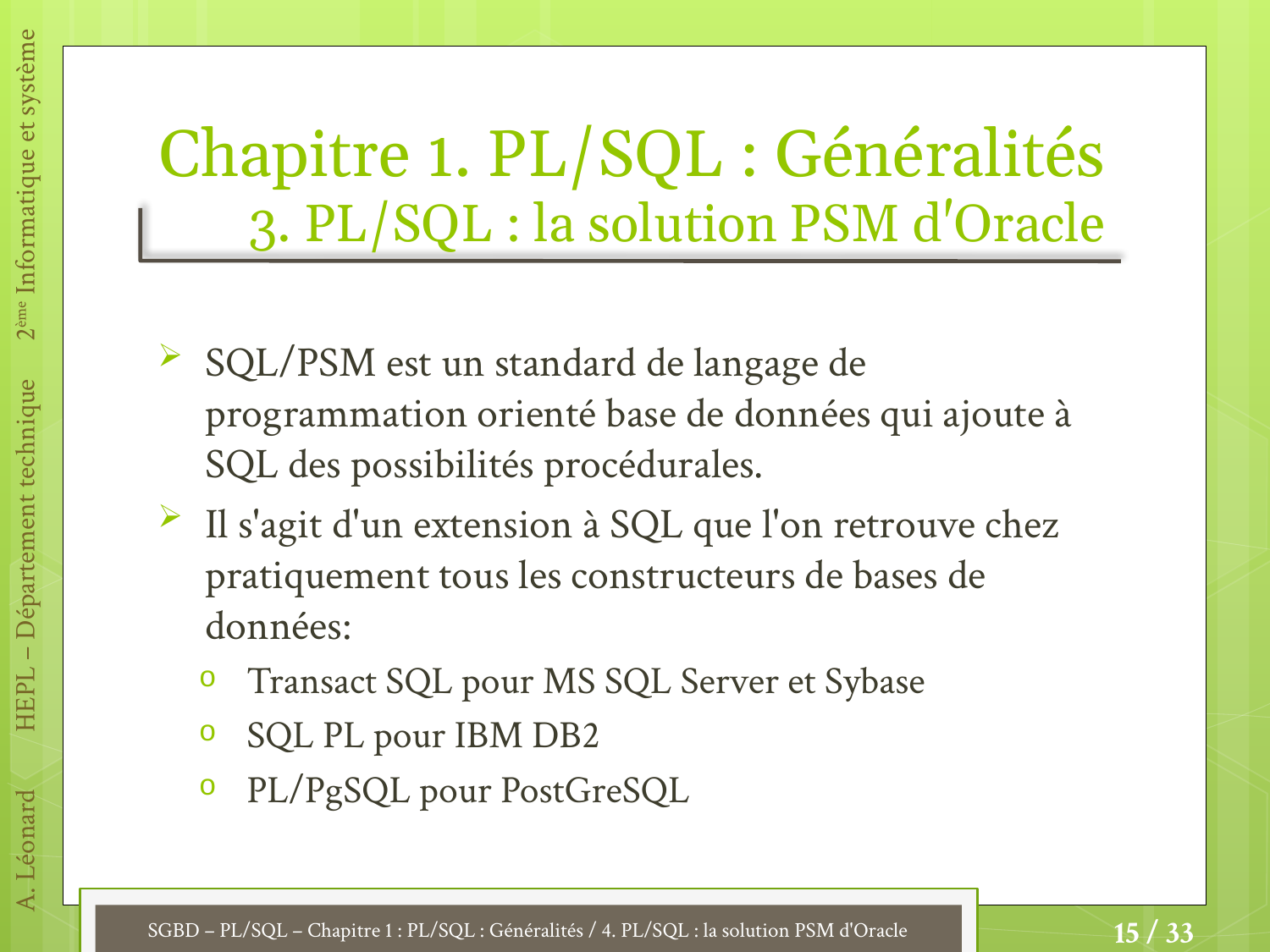

# Chapitre 1. PL/SQL : Généralités 3. PL/SQL : la solution PSM d'Oracle
SQL/PSM est un standard de langage de programmation orienté base de données qui ajoute à SQL des possibilités procédurales.
Il s'agit d'un extension à SQL que l'on retrouve chez pratiquement tous les constructeurs de bases de données:
Transact SQL pour MS SQL Server et Sybase
SQL PL pour IBM DB2
PL/PgSQL pour PostGreSQL
SGBD – PL/SQL – Chapitre 1 : PL/SQL : Généralités / 4. PL/SQL : la solution PSM d'Oracle